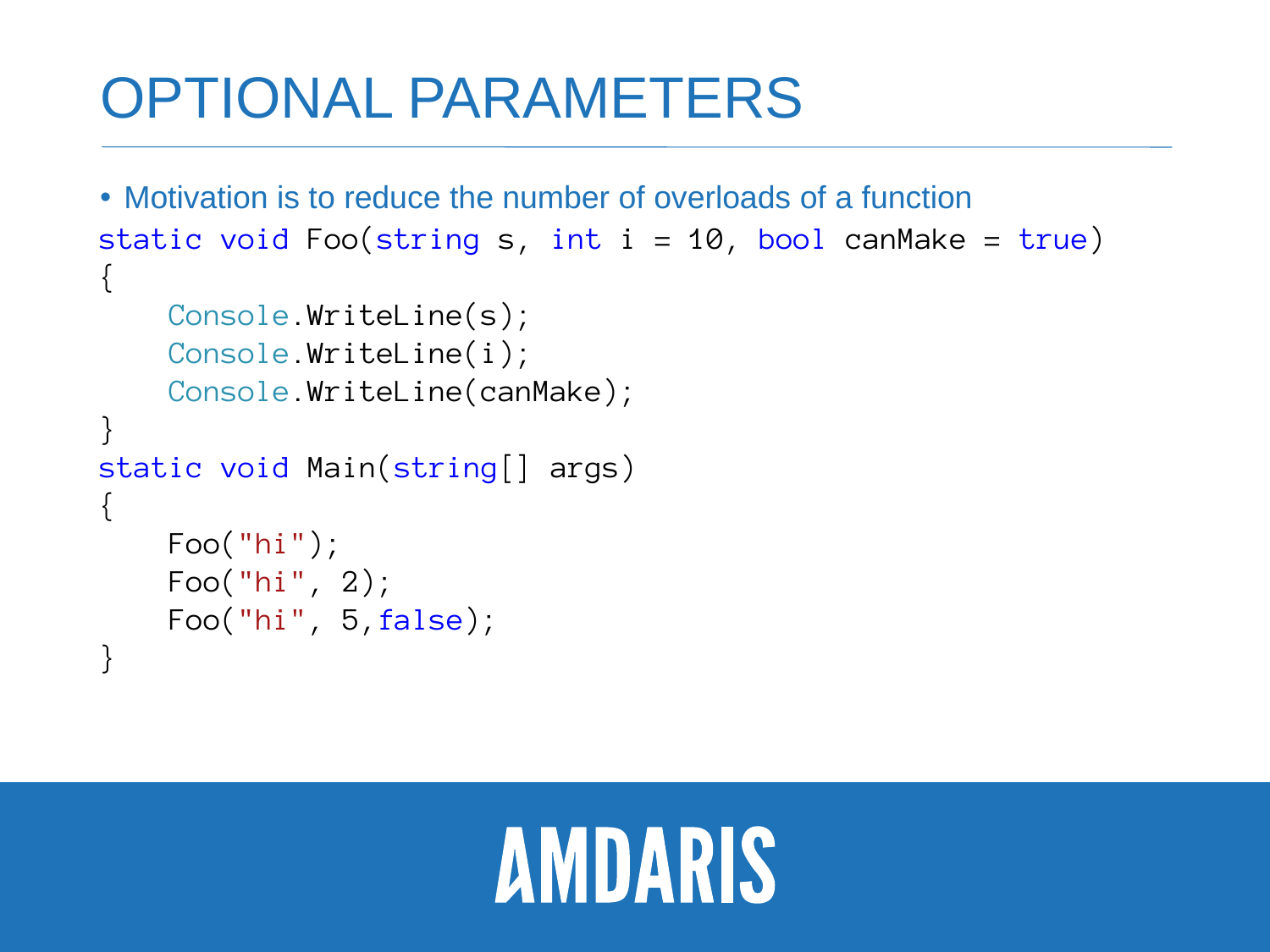

# Optional parameters
Motivation is to reduce the number of overloads of a function

static void Foo(string s, int i = 10, bool canMake = true)
{
    Console.WriteLine(s);
    Console.WriteLine(i);
    Console.WriteLine(canMake);
}
static void Main(string[] args)
{
    Foo("hi");
    Foo("hi", 2);
    Foo("hi", 5,false);
}